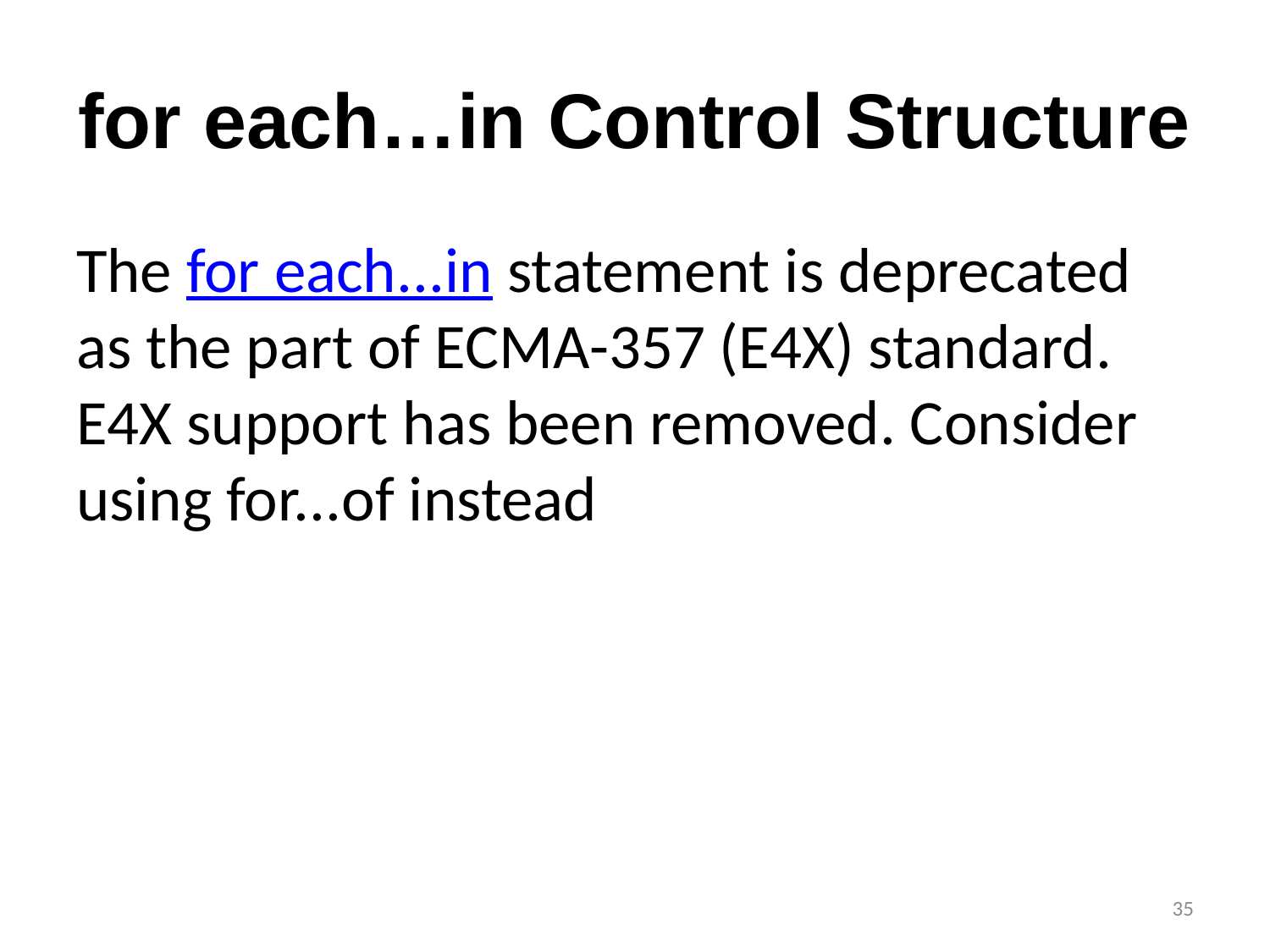

# for each…in Control Structure
The for each...in statement is deprecated as the part of ECMA-357 (E4X) standard. E4X support has been removed. Consider using for...of instead
35